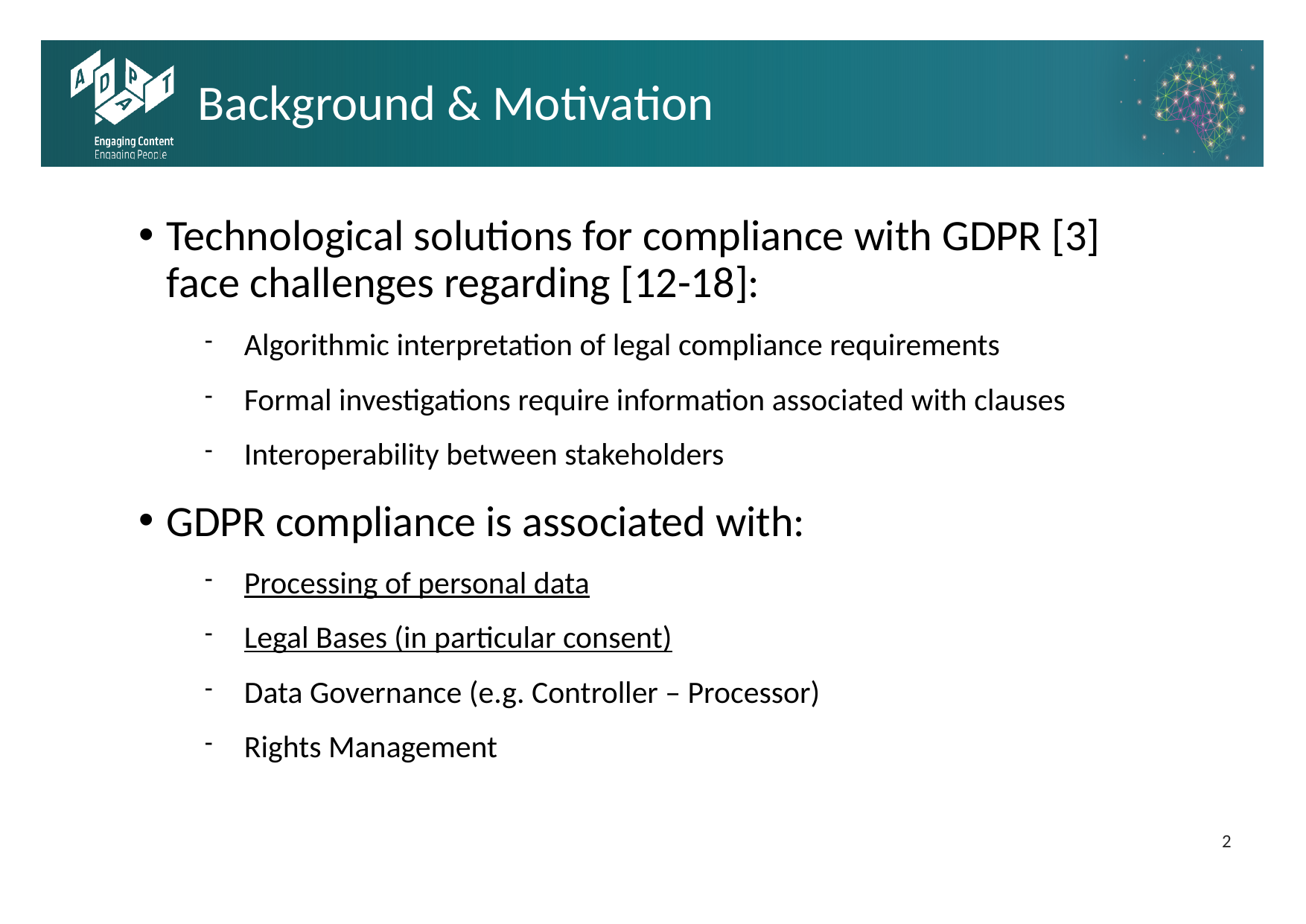

Background & Motivation
Technological solutions for compliance with GDPR [3] face challenges regarding [12-18]:
Algorithmic interpretation of legal compliance requirements
Formal investigations require information associated with clauses
Interoperability between stakeholders
GDPR compliance is associated with:
Processing of personal data
Legal Bases (in particular consent)
Data Governance (e.g. Controller – Processor)
Rights Management
2